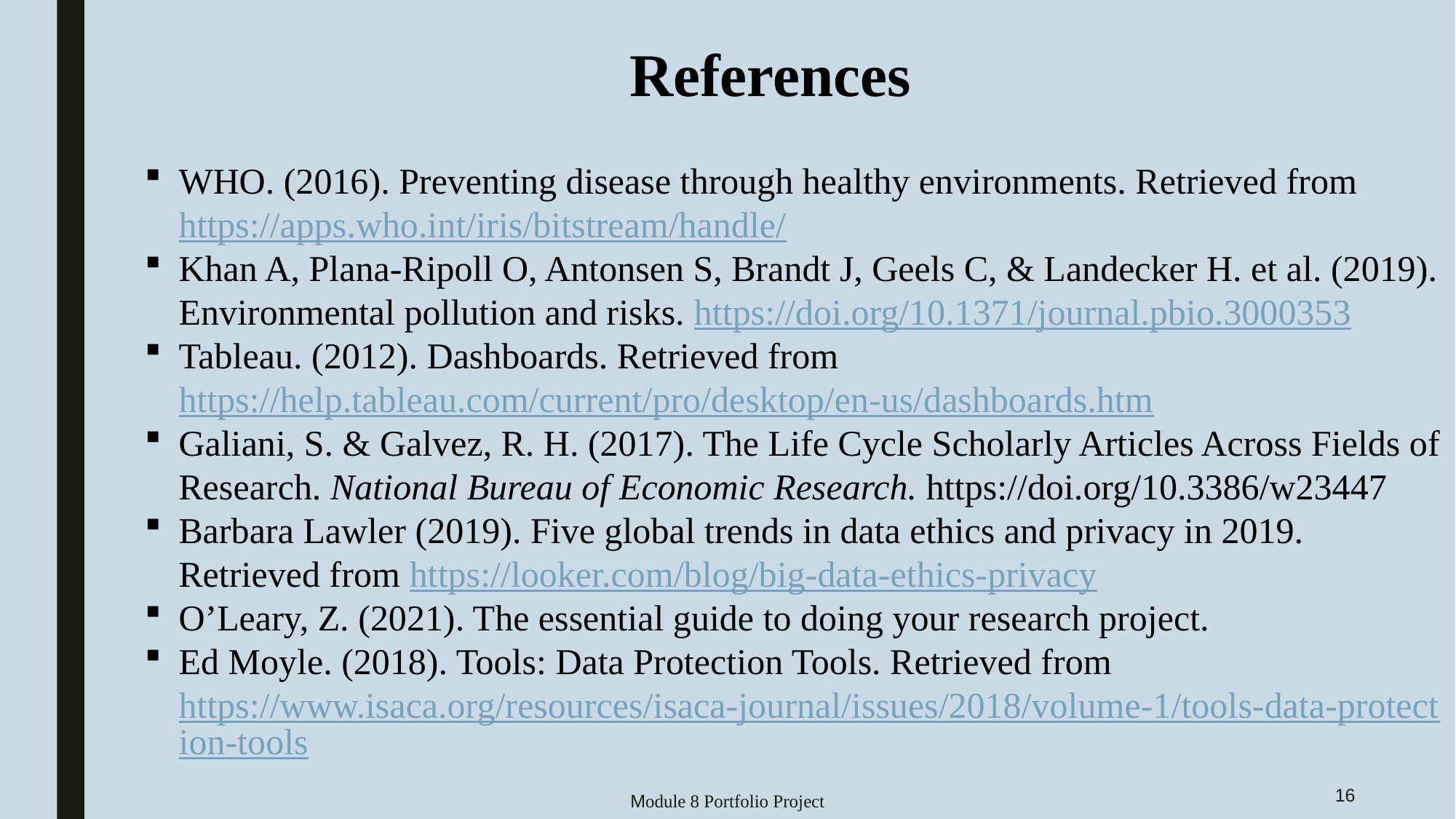

References

WHO. (2016). Preventing disease through healthy environments. Retrieved from https://apps.who.int/iris/bitstream/handle/
Khan A, Plana-Ripoll O, Antonsen S, Brandt J, Geels C, & Landecker H. et al. (2019). Environmental pollution and risks. https://doi.org/10.1371/journal.pbio.3000353
Tableau. (2012). Dashboards. Retrieved from https://help.tableau.com/current/pro/desktop/en-us/dashboards.htm
Galiani, S. & Galvez, R. H. (2017). The Life Cycle Scholarly Articles Across Fields of Research. National Bureau of Economic Research. https://doi.org/10.3386/w23447
Barbara Lawler (2019). Five global trends in data ethics and privacy in 2019. Retrieved from https://looker.com/blog/big-data-ethics-privacy
O’Leary, Z. (2021). The essential guide to doing your research project.
Ed Moyle. (2018). Tools: Data Protection Tools. Retrieved from https://www.isaca.org/resources/isaca-journal/issues/2018/volume-1/tools-data-protection-tools

Module 8 Portfolio Project
16